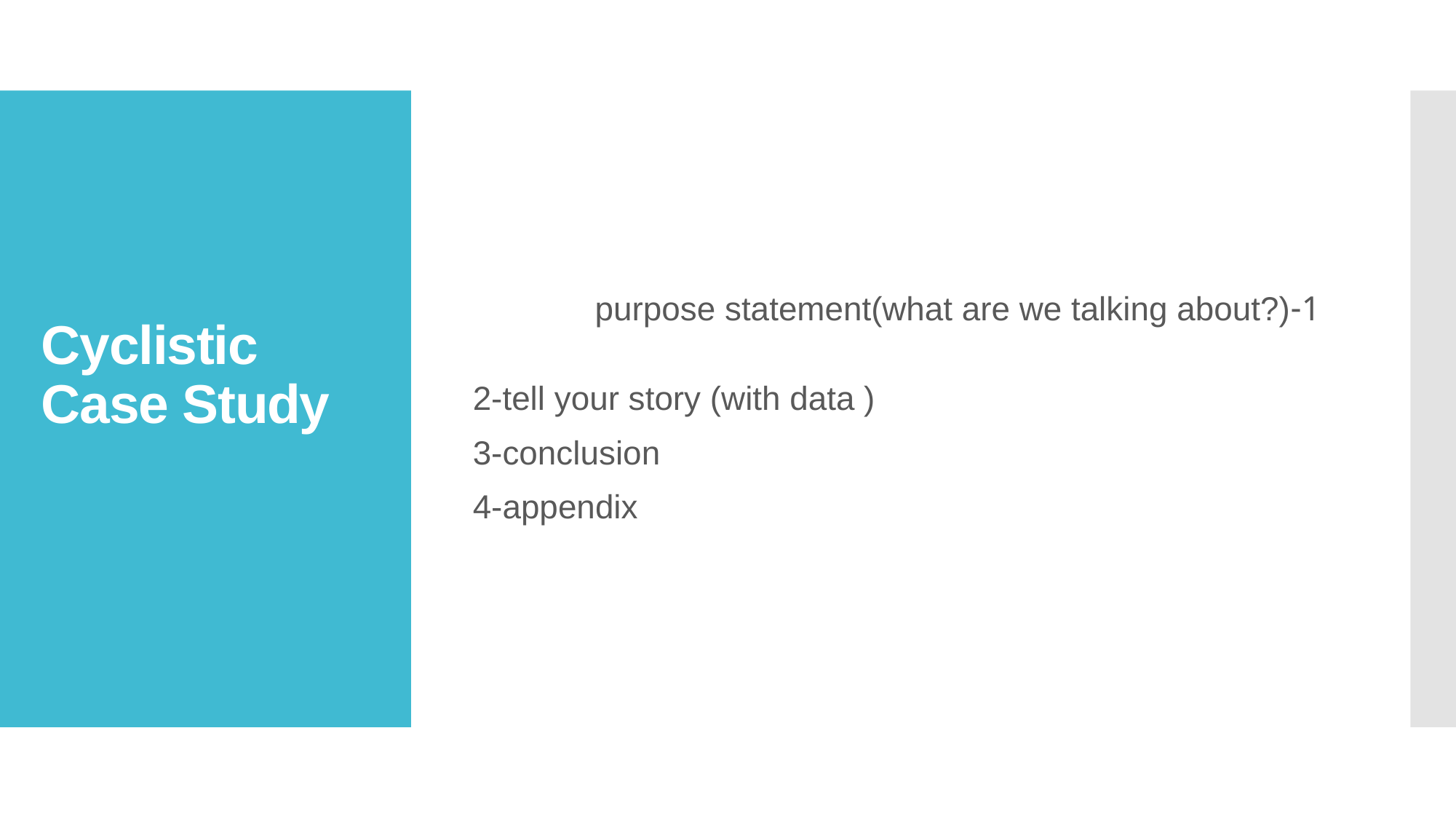

1-purpose statement(what are we talking about?)
2-tell your story (with data )
3-conclusion
4-appendix
# Cyclistic Case Study